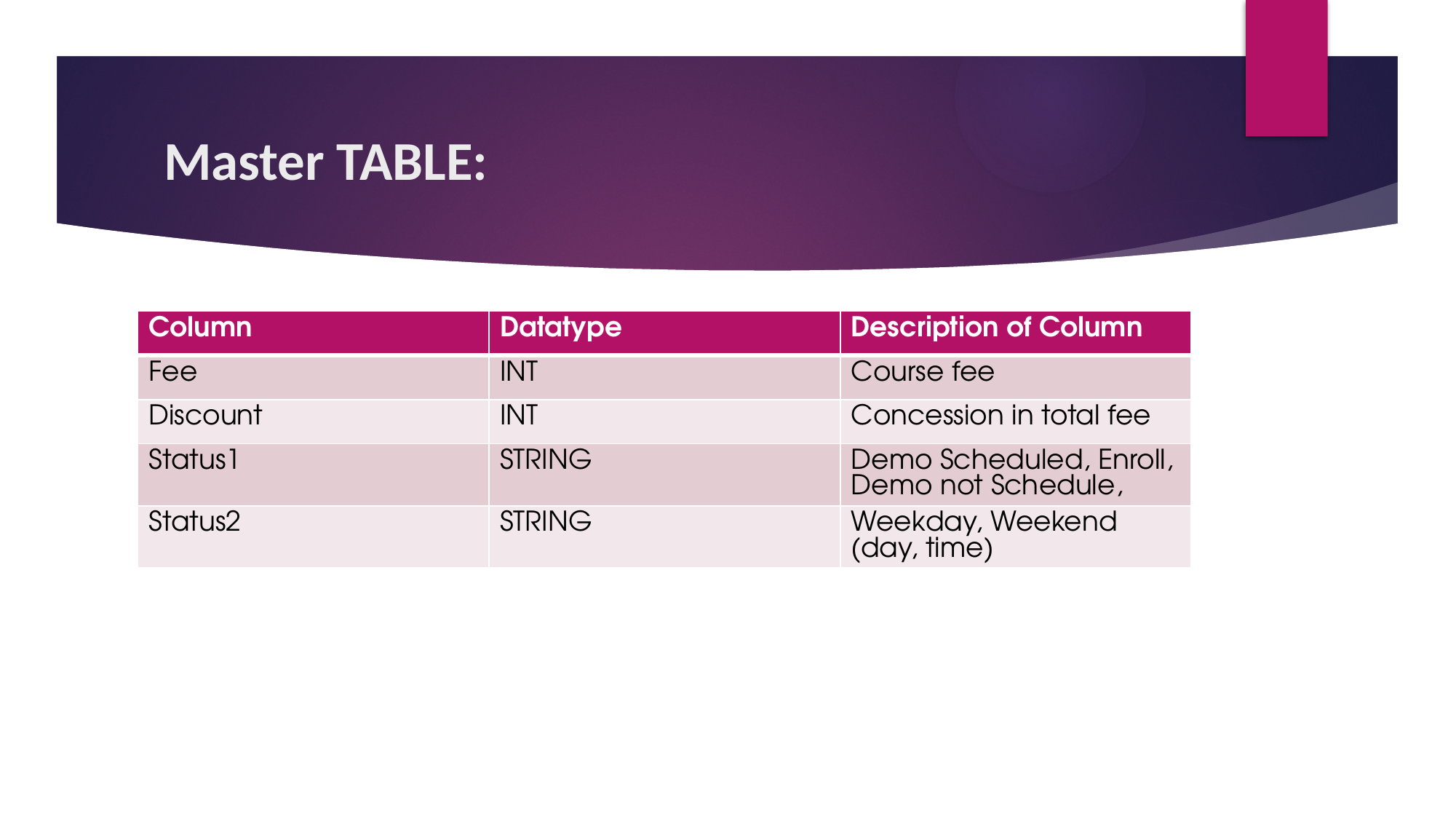

# Master TABLE:
| Column | Datatype | Description of Column |
| --- | --- | --- |
| Fee | INT | Course fee |
| Discount | INT | Concession in total fee |
| Status1 | STRING | Demo Scheduled, Enroll, Demo not Schedule, |
| Status2 | STRING | Weekday, Weekend (day, time) |